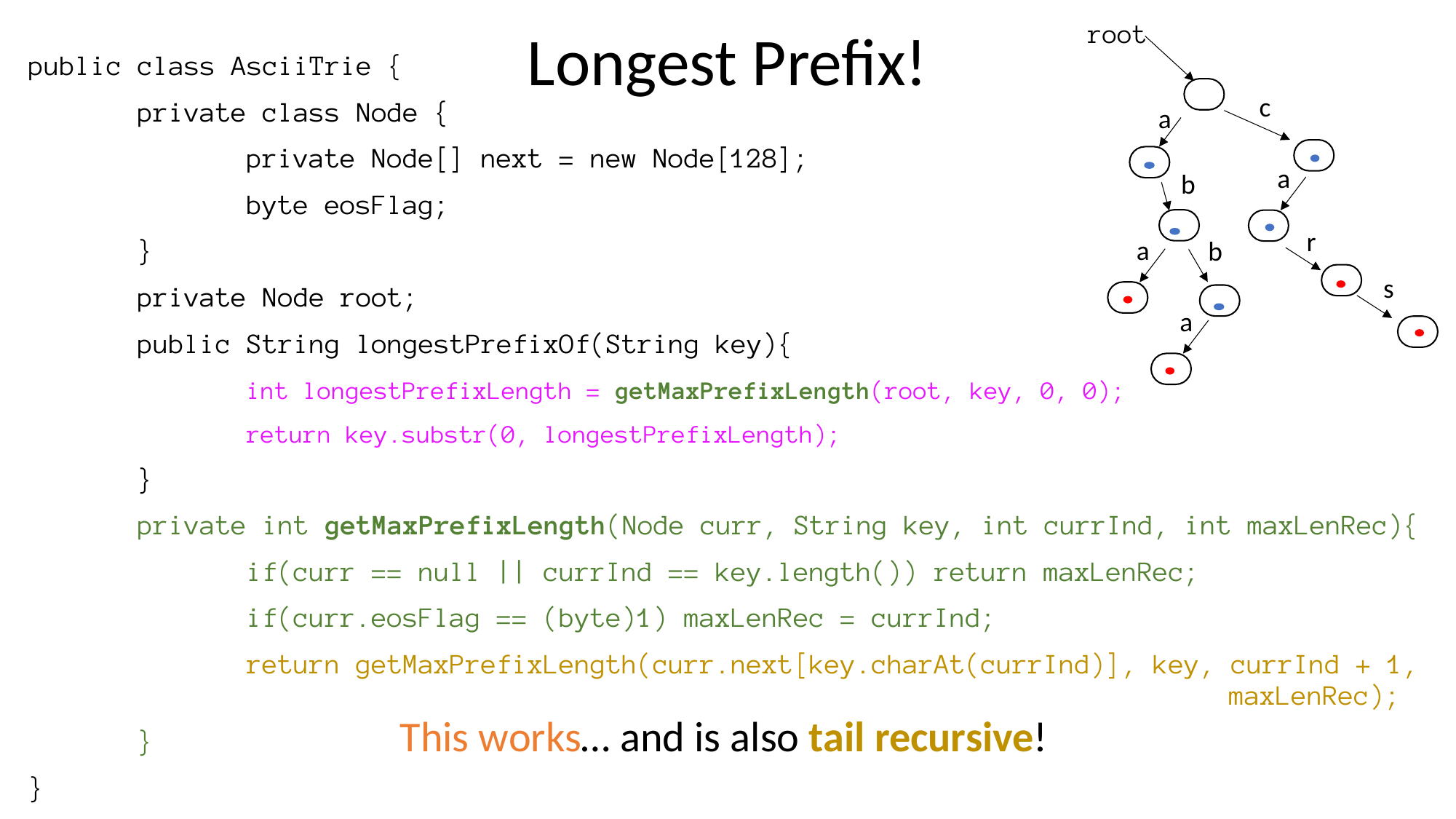

root
# Longest Prefix!
public class AsciiTrie {
	private class Node {
		private Node[] next = new Node[128];
		byte eosFlag;
	}
	private Node root;
	public String longestPrefixOf(String key){
		int longestPrefixLength = getMaxPrefixLength(root, key, 0, 0);
		return key.substr(0, longestPrefixLength);
	}
	private int getMaxPrefixLength(Node curr, String key, int currInd, int maxLenRec){
		if(curr == null || currInd == key.length()) return maxLenRec;
		if(curr.eosFlag == (byte)1) maxLenRec = currInd;
		return getMaxPrefixLength(curr.next[key.charAt(currInd)], key, currInd + 1, 											maxLenRec);
	}
}

c
a

a
b

r

a

b

s

a

This works… and is also tail recursive!